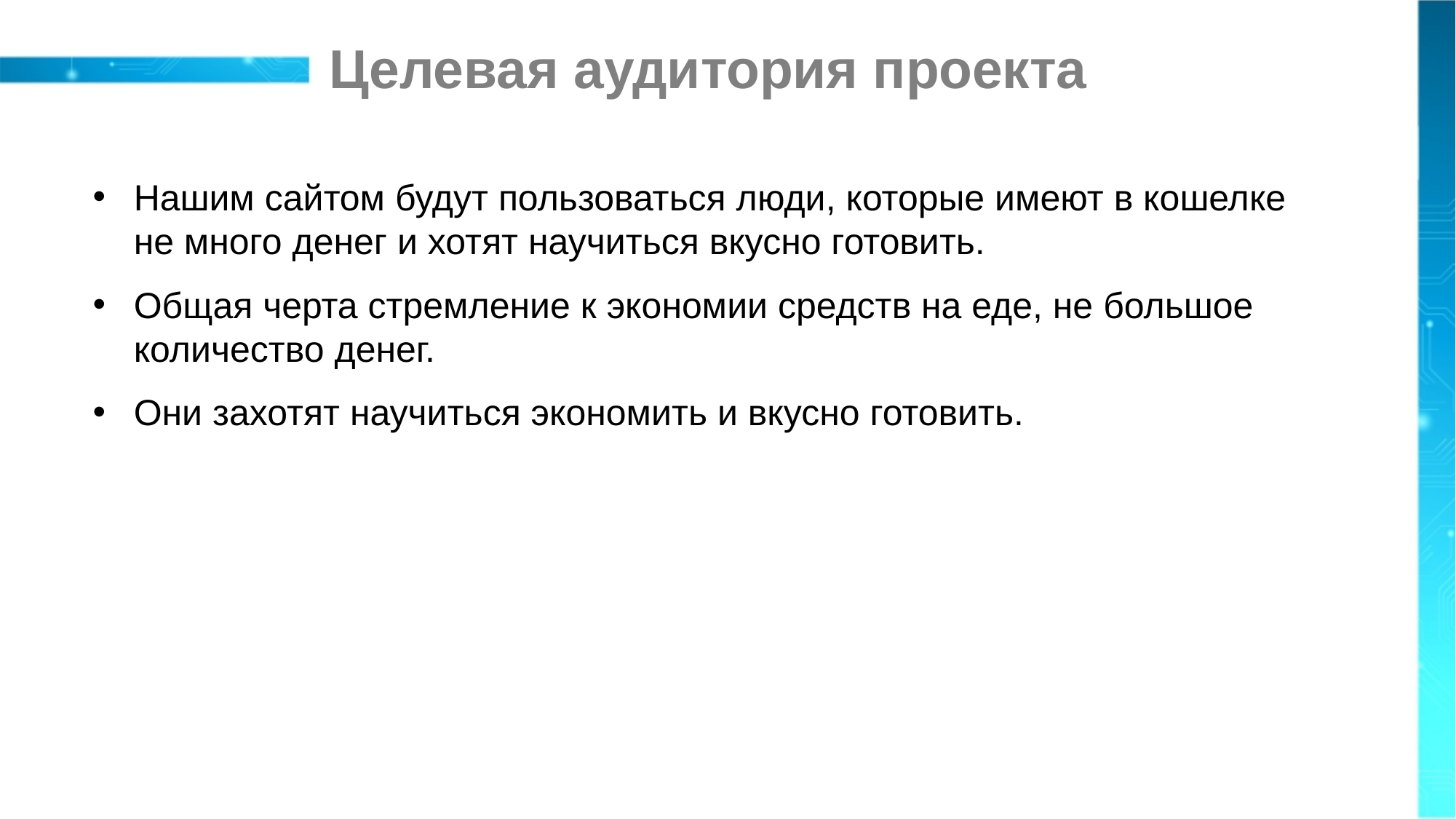

# Целевая аудитория проекта
Нашим сайтом будут пользоваться люди, которые имеют в кошелке не много денег и хотят научиться вкусно готовить.
Общая черта стремление к экономии средств на еде, не большое количество денег.
Они захотят научиться экономить и вкусно готовить.